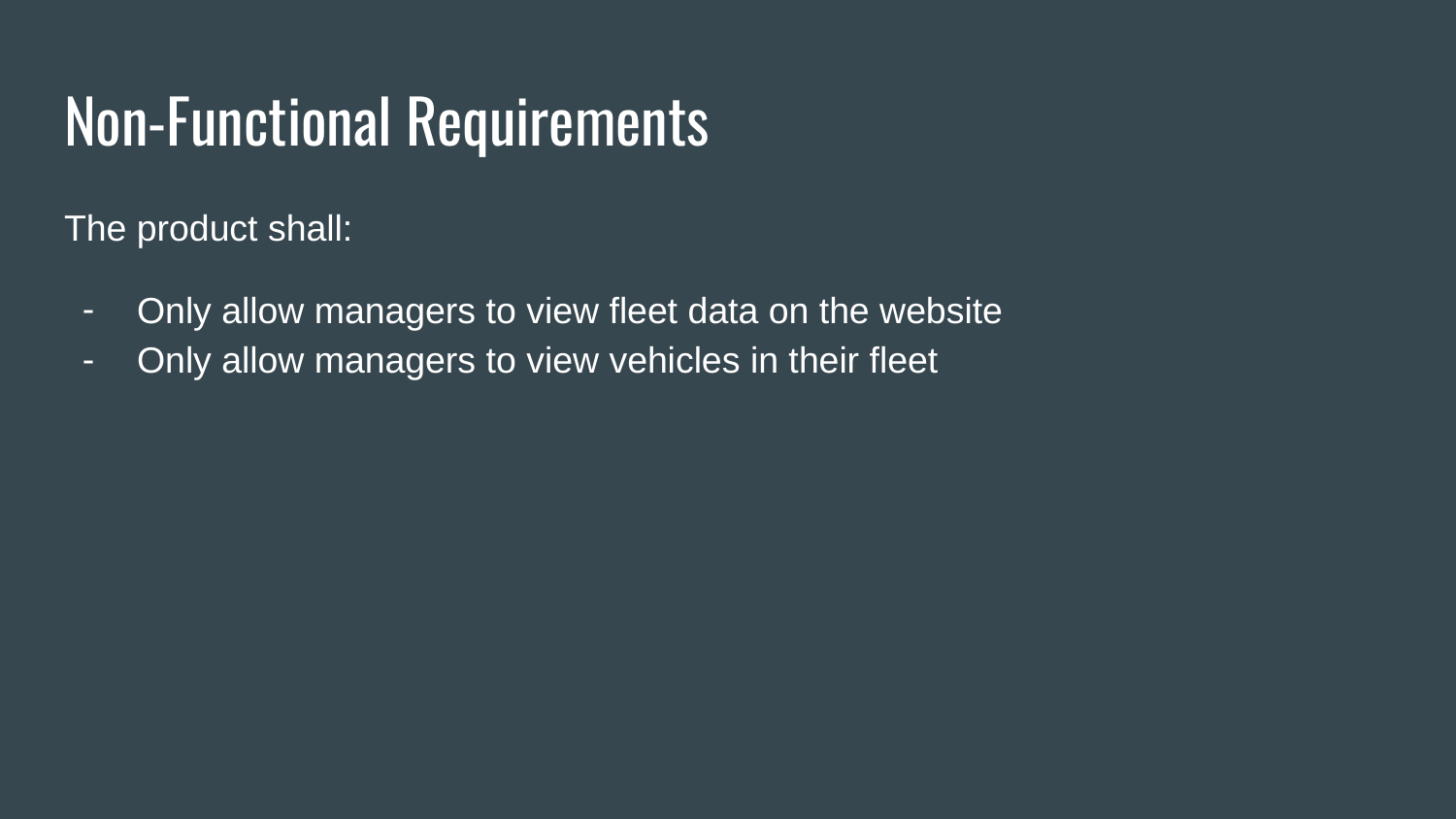

# Non-Functional Requirements
The product shall:
Only allow managers to view fleet data on the website
Only allow managers to view vehicles in their fleet